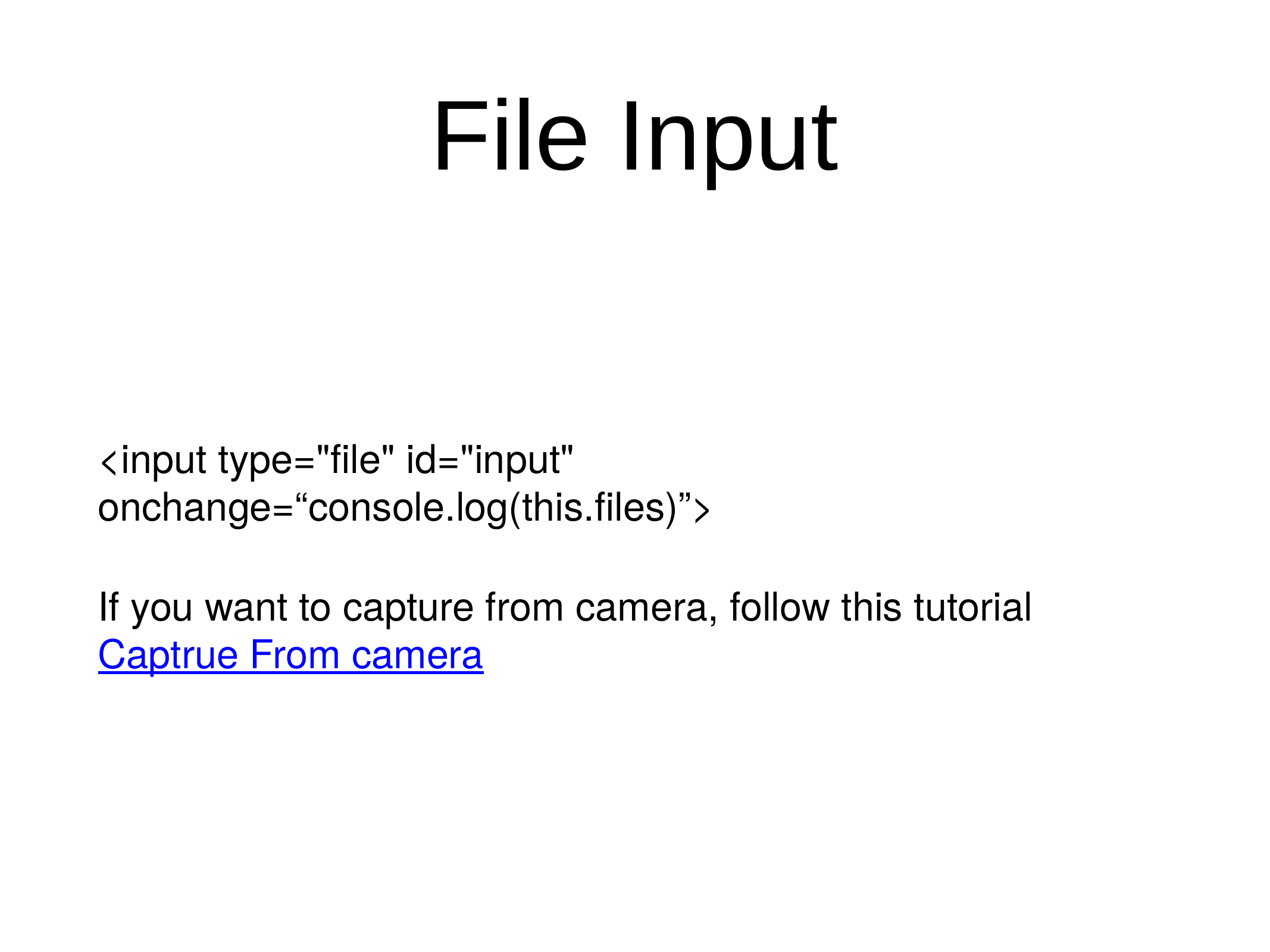

# File Input
<input type="file" id="input" onchange=“console.log(this.files)”>
If you want to capture from camera, follow this tutorial Captrue From camera